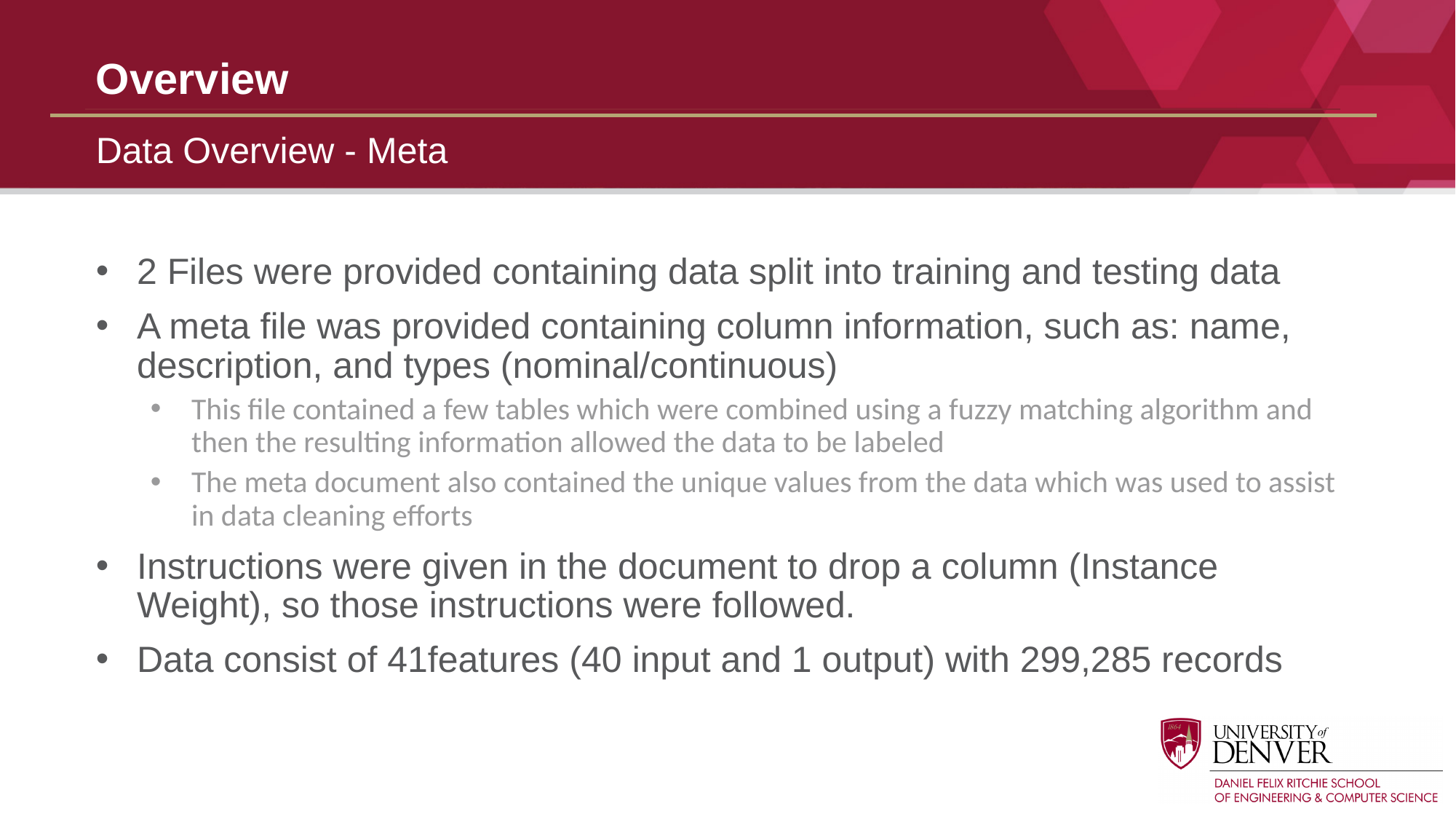

# Overview
Data Overview - Meta
2 Files were provided containing data split into training and testing data
A meta file was provided containing column information, such as: name, description, and types (nominal/continuous)
This file contained a few tables which were combined using a fuzzy matching algorithm and then the resulting information allowed the data to be labeled
The meta document also contained the unique values from the data which was used to assist in data cleaning efforts
Instructions were given in the document to drop a column (Instance Weight), so those instructions were followed.
Data consist of 41features (40 input and 1 output) with 299,285 records